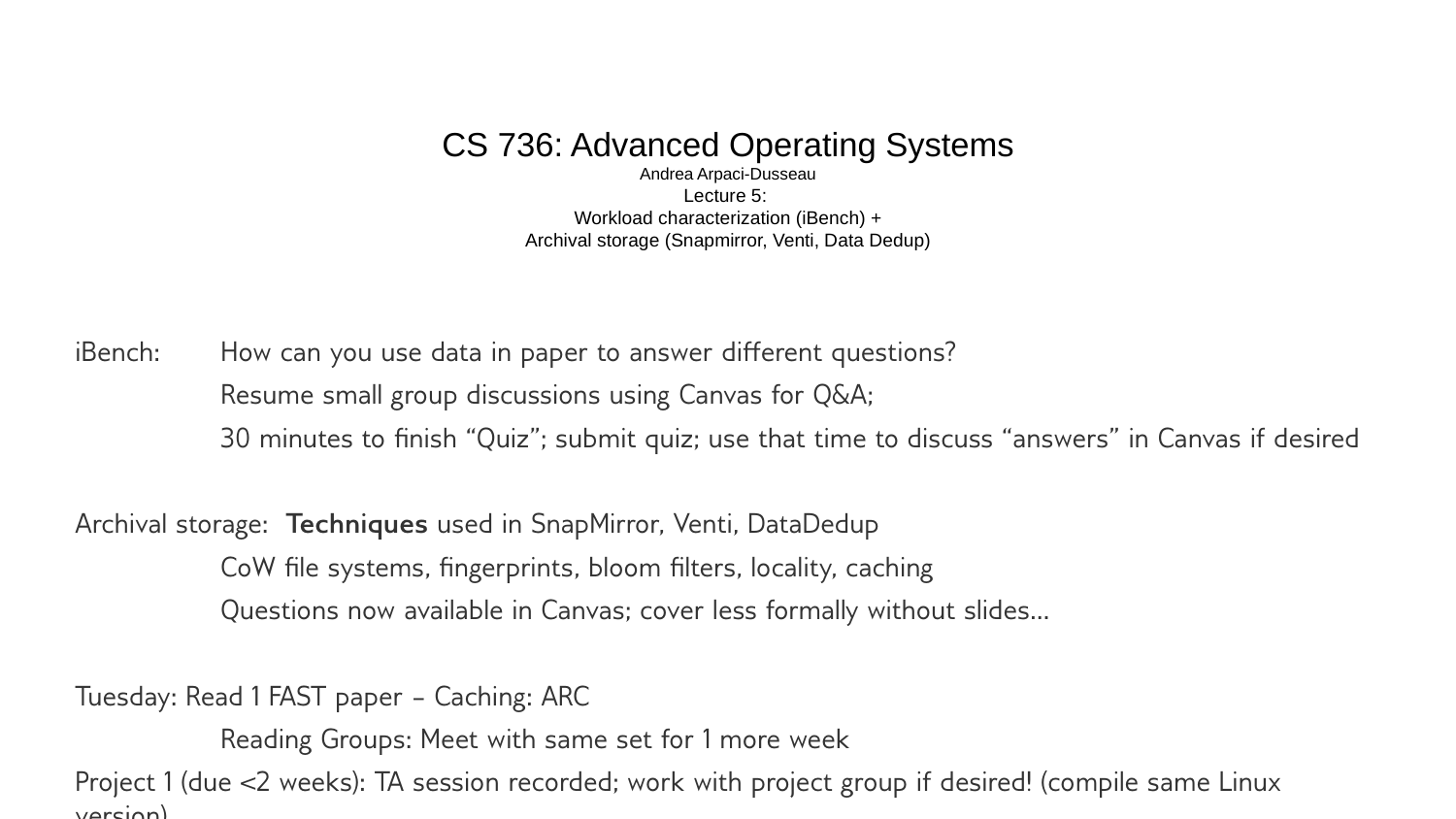

# CS 736: Advanced Operating Systems Andrea Arpaci-Dusseau Lecture 5: Workload characterization (iBench) + Archival storage (Snapmirror, Venti, Data Dedup)
iBench: 	How can you use data in paper to answer different questions?
	Resume small group discussions using Canvas for Q&A;
	30 minutes to finish “Quiz”; submit quiz; use that time to discuss “answers” in Canvas if desired

Archival storage:  Techniques used in SnapMirror, Venti, DataDedup
	CoW file systems, fingerprints, bloom filters, locality, caching
	Questions now available in Canvas; cover less formally without slides…

Tuesday: Read 1 FAST paper – Caching: ARC
	Reading Groups: Meet with same set for 1 more week
Project 1 (due <2 weeks): TA session recorded; work with project group if desired! (compile same Linux version)